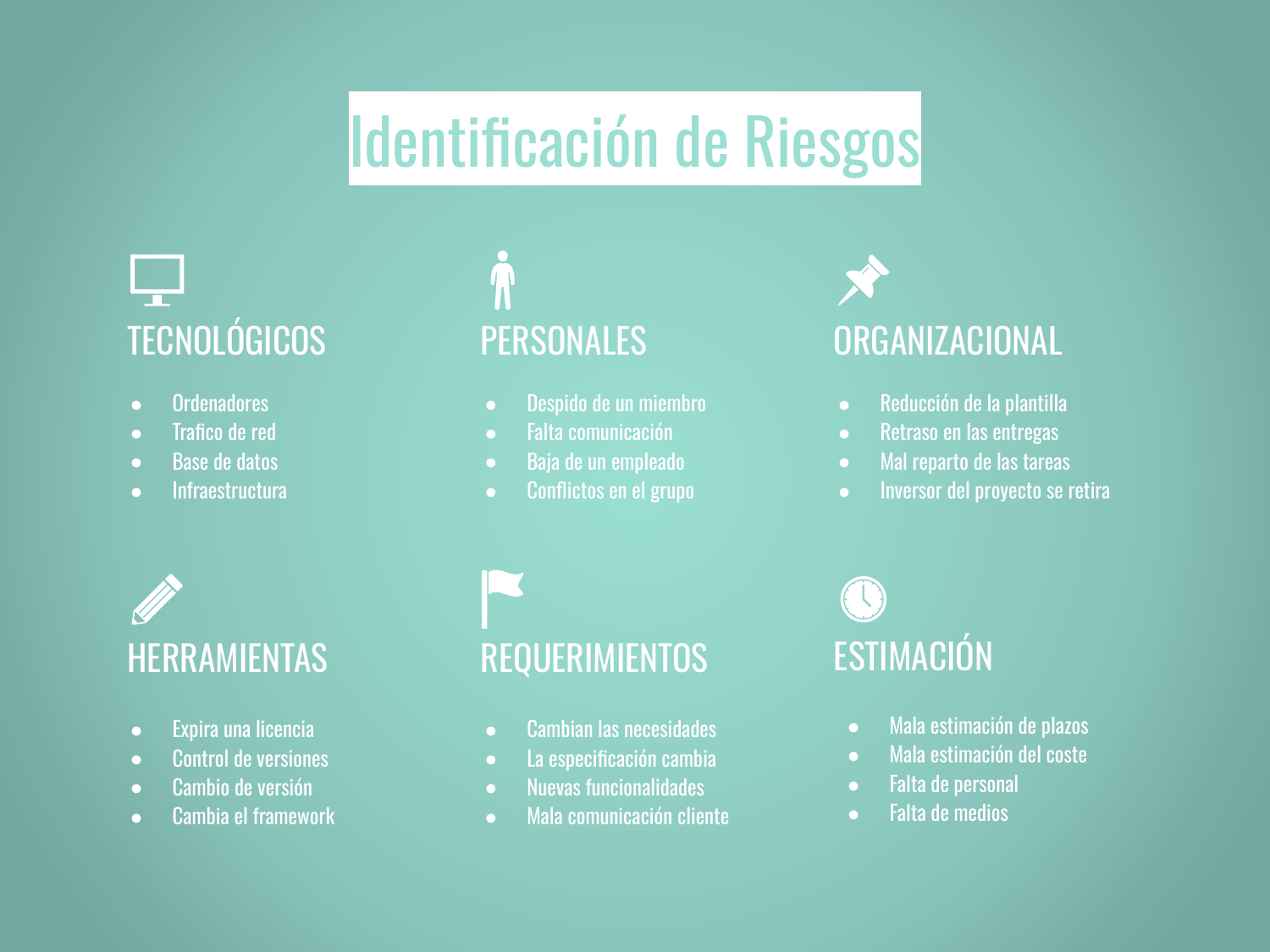

# Identificación de Riesgos

TECNOLÓGICOS

PERSONALES

ORGANIZACIONAL

Ordenadores
Trafico de red
Base de datos
Infraestructura

Despido de un miembro
Falta comunicación
Baja de un empleado
Conflictos en el grupo

Reducción de la plantilla
Retraso en las entregas
Mal reparto de las tareas
Inversor del proyecto se retira

ESTIMACIÓN

HERRAMIENTAS

REQUERIMIENTOS

Mala estimación de plazos
Mala estimación del coste
Falta de personal
Falta de medios

Expira una licencia
Control de versiones
Cambio de versión
Cambia el framework

Cambian las necesidades
La especificación cambia
Nuevas funcionalidades
Mala comunicación cliente